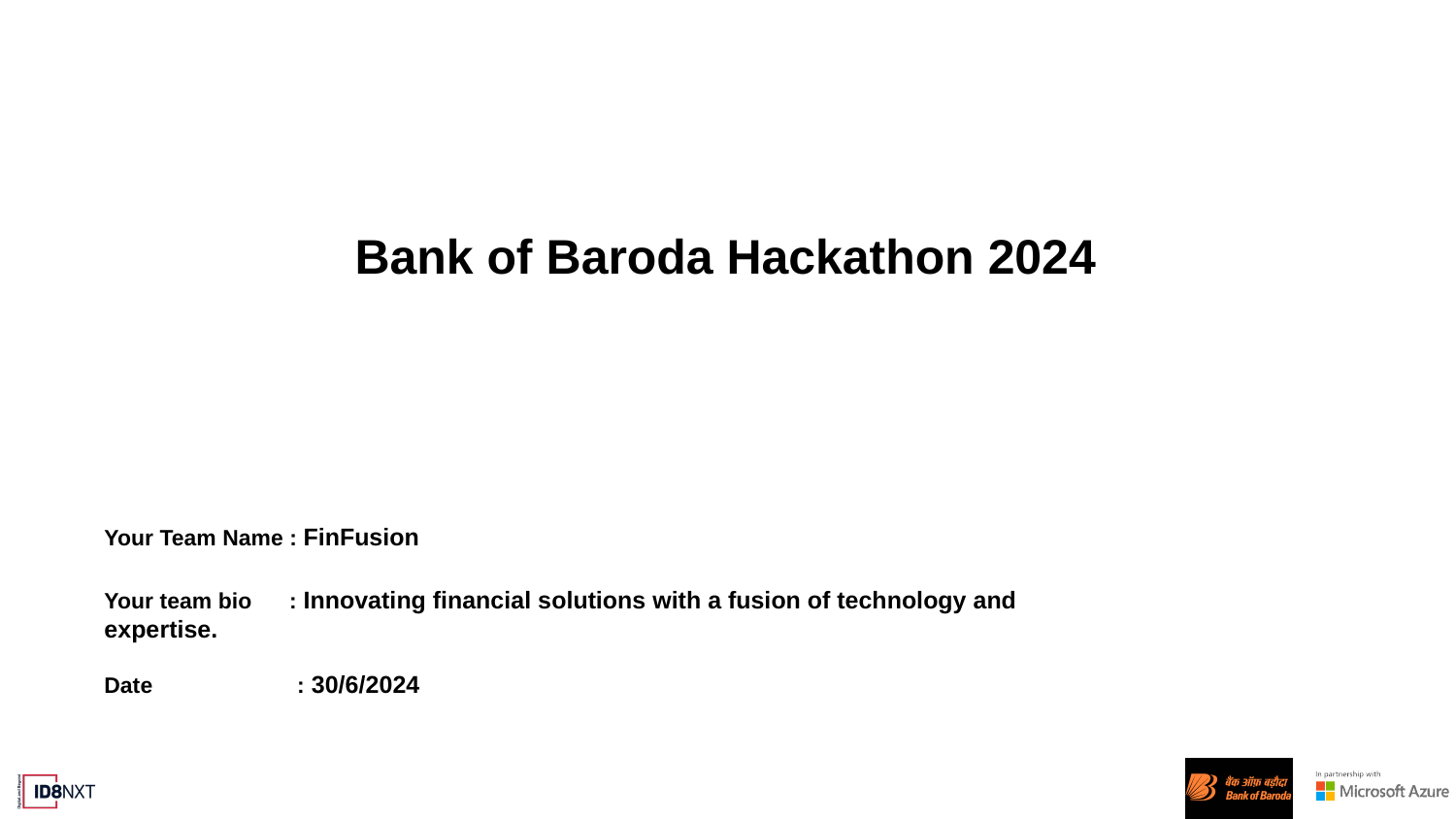

Bank of Baroda Hackathon 2024
Your Team Name : FinFusion

Your team bio      : Innovating financial solutions with a fusion of technology and expertise.

Date                       : 30/6/2024